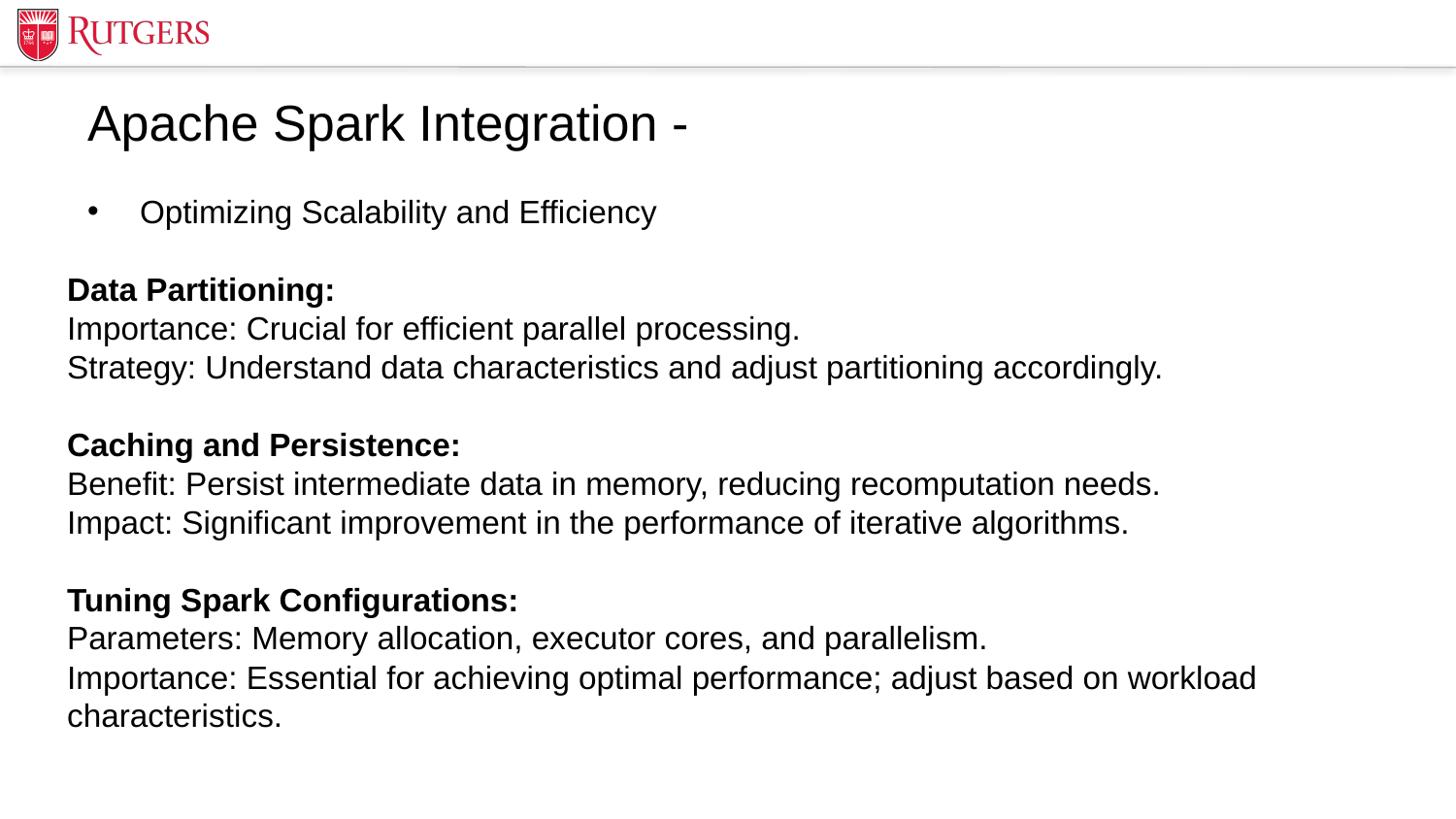

# Apache Spark Integration -
Optimizing Scalability and Efficiency

Data Partitioning:
Importance: Crucial for efficient parallel processing.
Strategy: Understand data characteristics and adjust partitioning accordingly.

Caching and Persistence:
Benefit: Persist intermediate data in memory, reducing recomputation needs.
Impact: Significant improvement in the performance of iterative algorithms.

Tuning Spark Configurations:
Parameters: Memory allocation, executor cores, and parallelism.
Importance: Essential for achieving optimal performance; adjust based on workload characteristics.